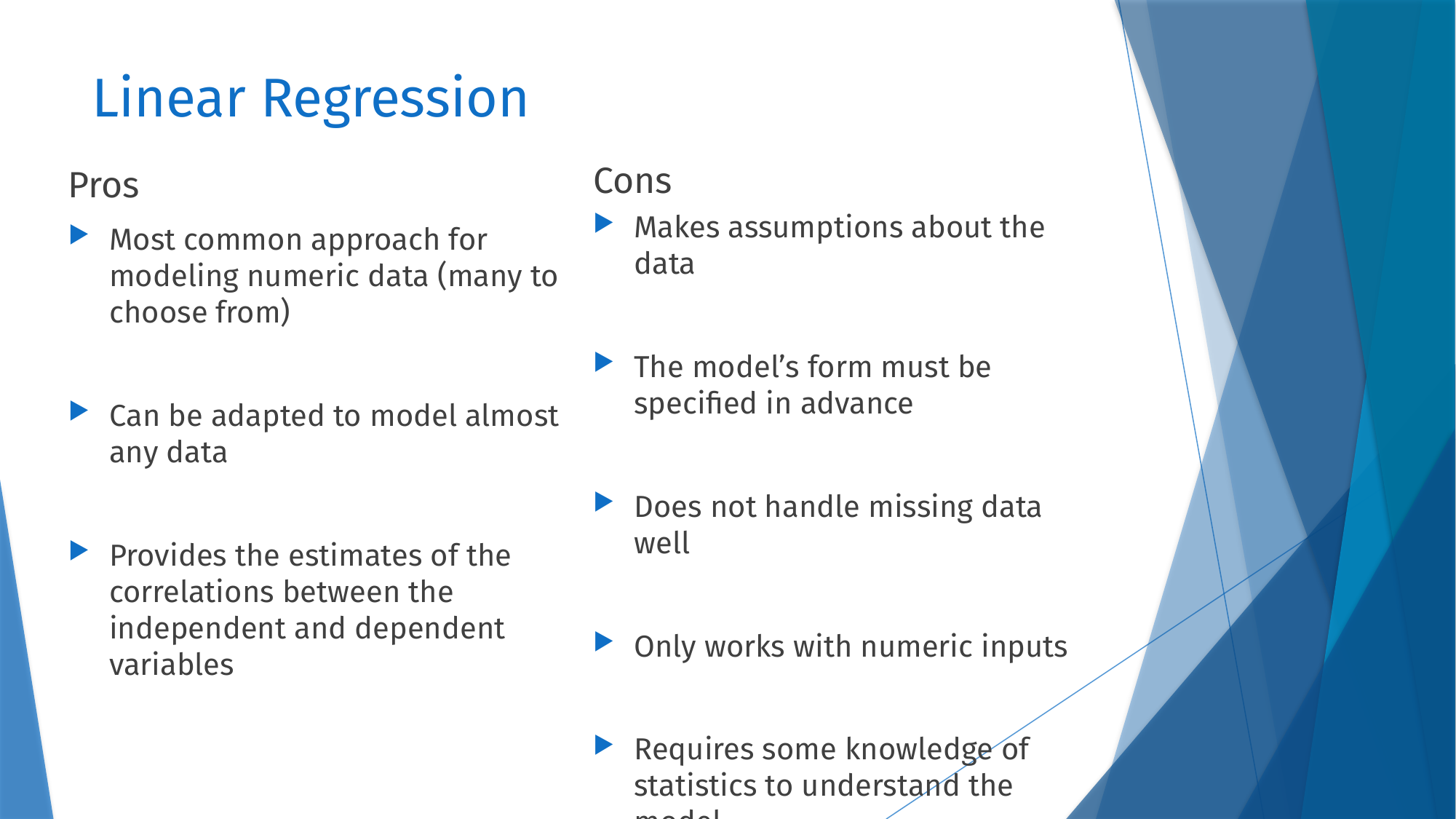

# Linear Regression
Cons
Pros
Makes assumptions about the data

The model’s form must be specified in advance

Does not handle missing data well

Only works with numeric inputs

Requires some knowledge of statistics to understand the model

Most common approach for modeling numeric data (many to choose from)

Can be adapted to model almost any data

Provides the estimates of the correlations between the independent and dependent variables